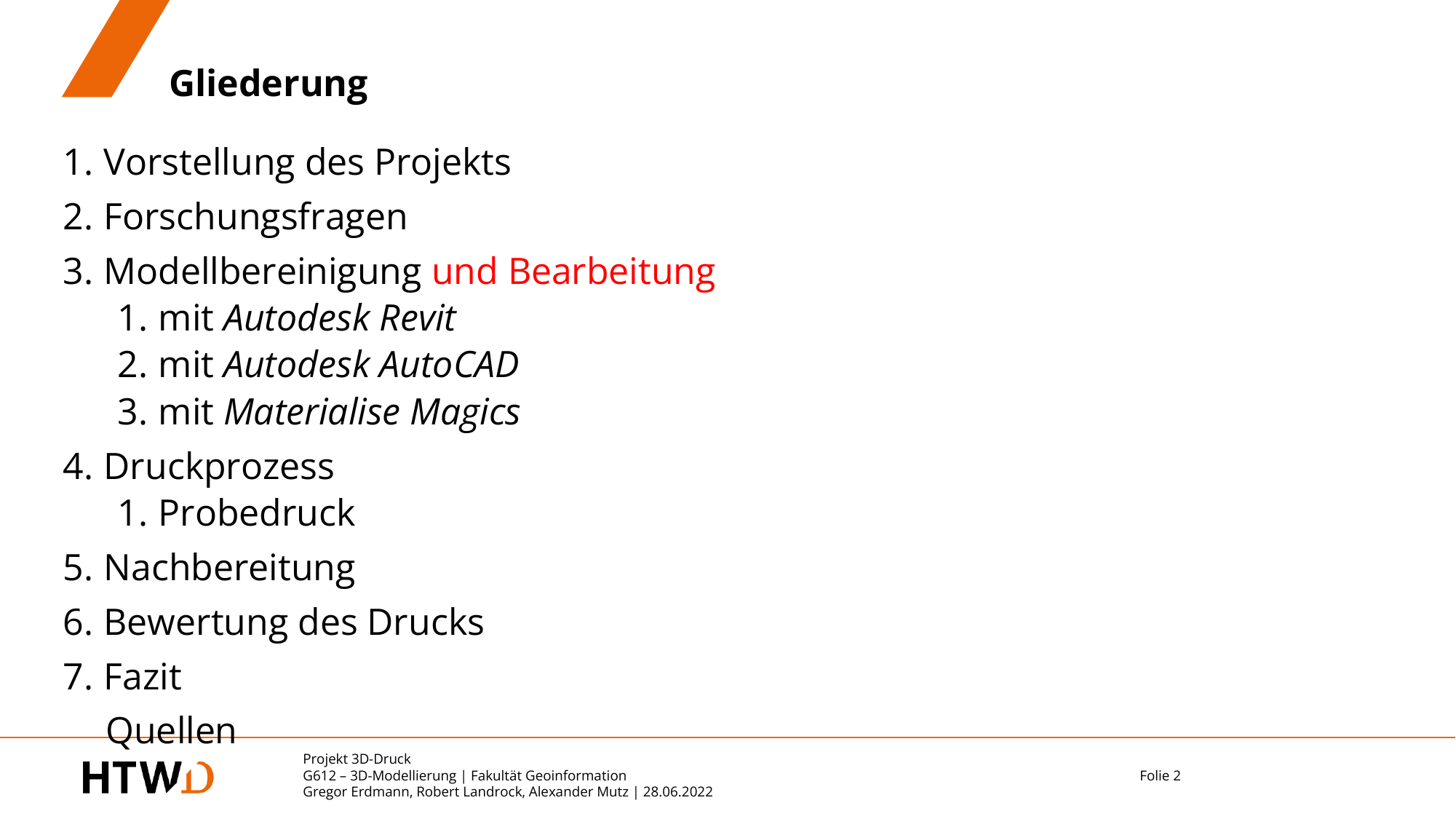

# Gliederung
Vorstellung des Projekts
Forschungsfragen
Modellbereinigung und Bearbeitung
mit Autodesk Revit
mit Autodesk AutoCAD
mit Materialise Magics
Druckprozess
Probedruck
Nachbereitung
Bewertung des Drucks
Fazit
Quellen